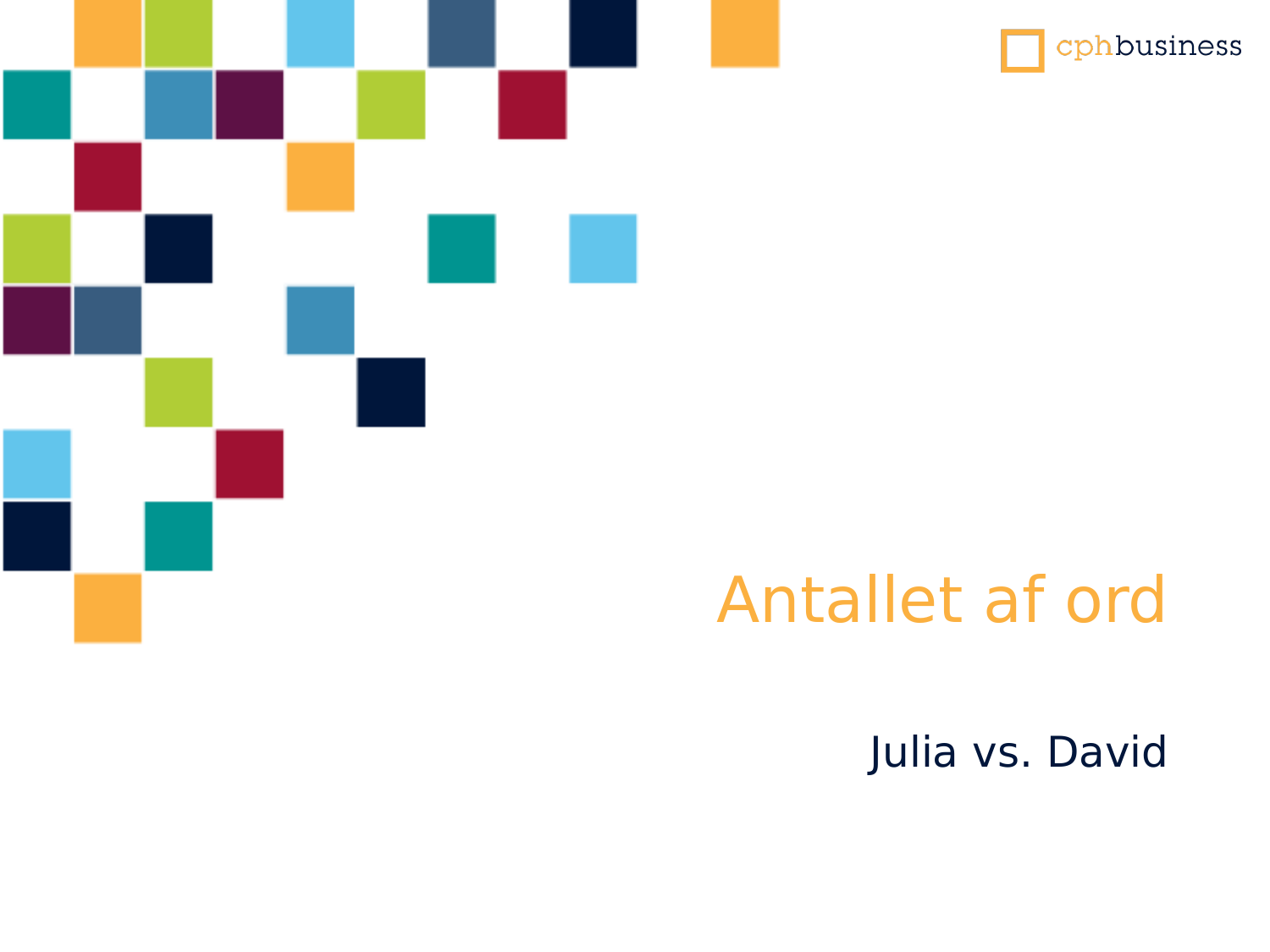

# Antallet af ord
Julia vs. David